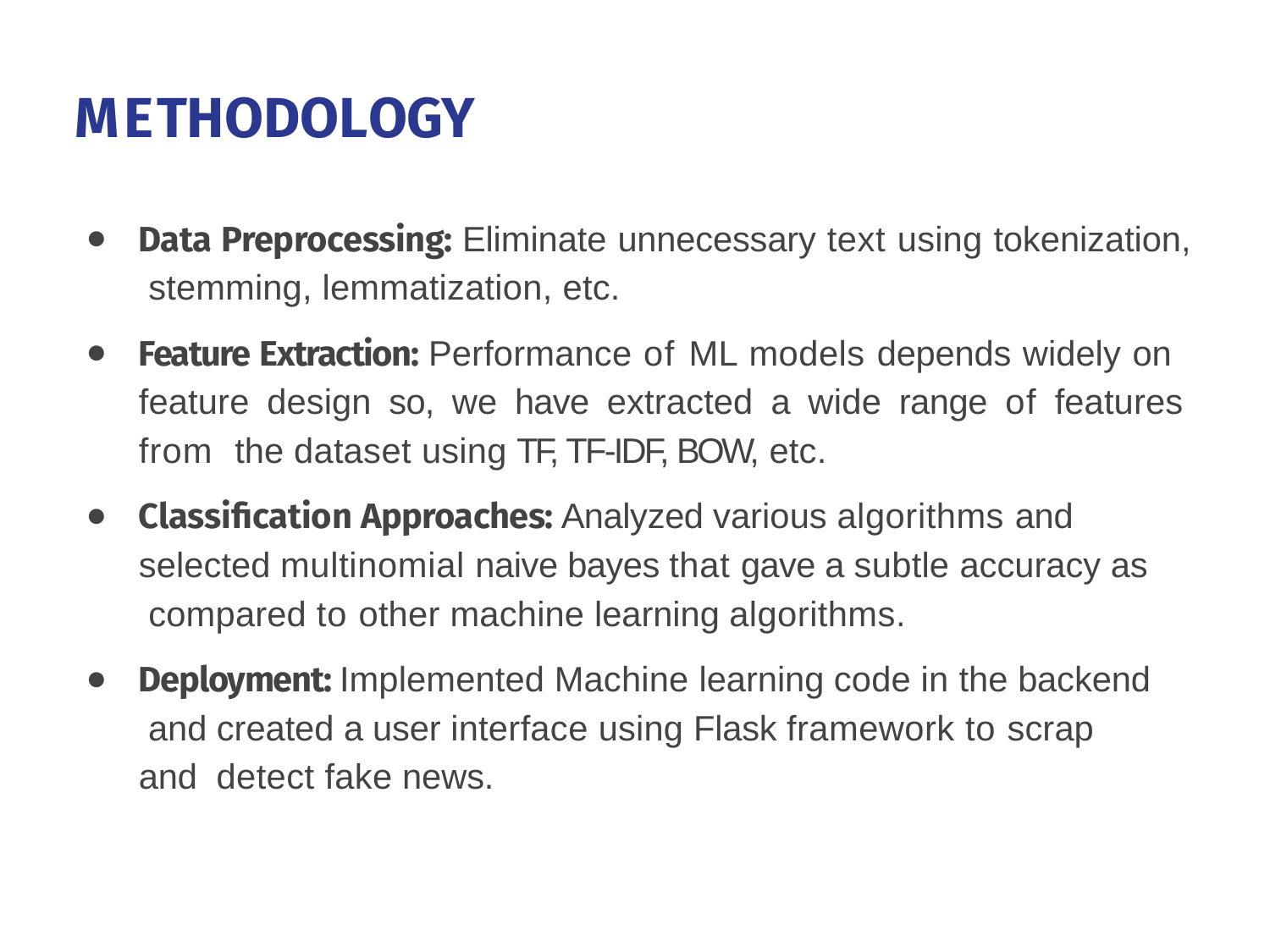

# METHODOLOGY
Data Preprocessing: Eliminate unnecessary text using tokenization,  stemming, lemmatization, etc.
Feature Extraction: Performance of ML models depends widely on  feature design so, we have extracted a wide range of features from  the dataset using TF, TF-IDF, BOW, etc.
Classiﬁcation Approaches: Analyzed various algorithms and  selected multinomial naive bayes that gave a subtle accuracy as  compared to other machine learning algorithms.
Deployment: Implemented Machine learning code in the backend  and created a user interface using Flask framework to scrap and  detect fake news.